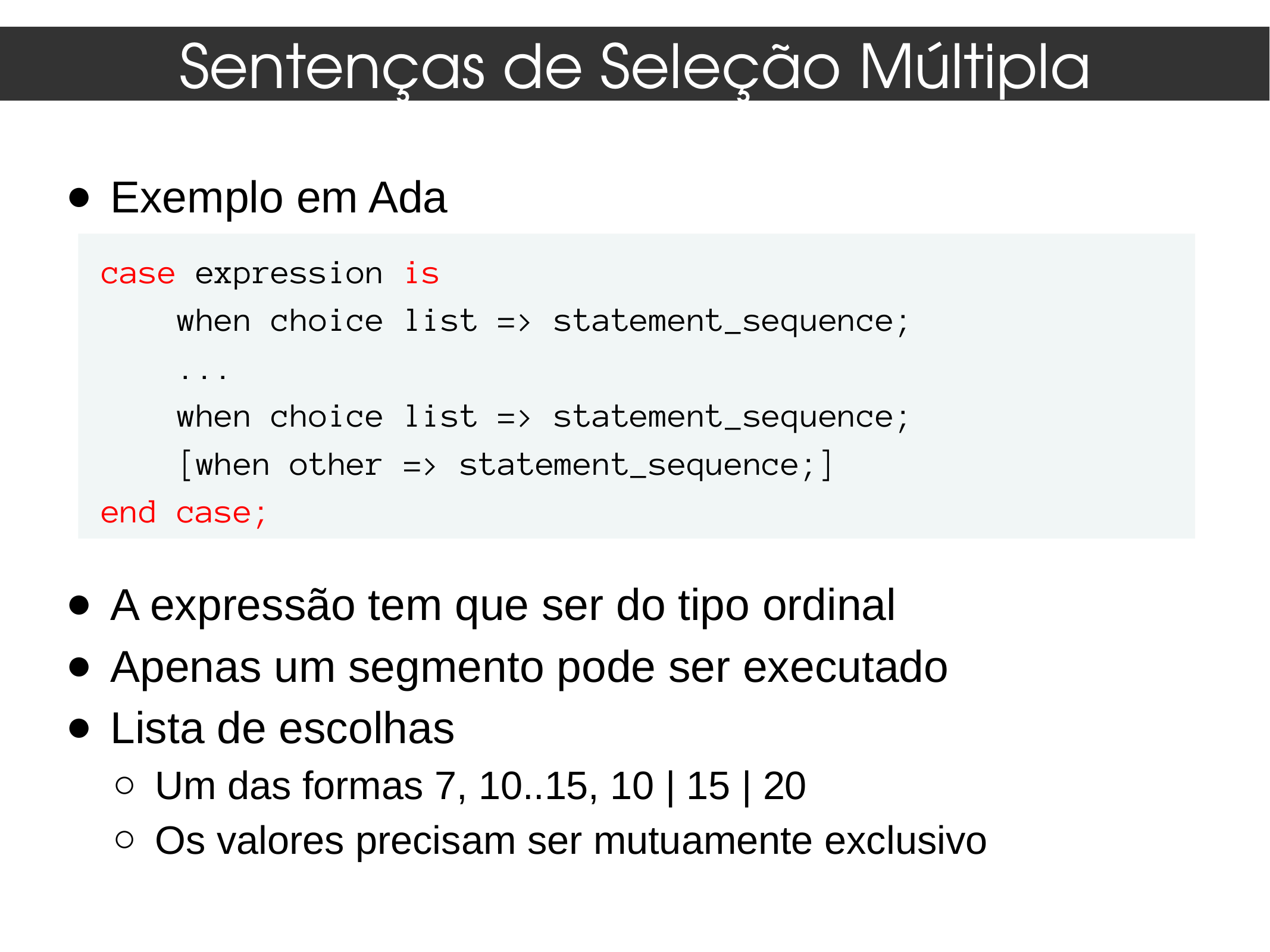

Sentenças de Seleção Múltipla
Exemplo em Ada

A expressão tem que ser do tipo ordinal
Apenas um segmento pode ser executado
Lista de escolhas
Um das formas 7, 10..15, 10 | 15 | 20
Os valores precisam ser mutuamente exclusivo

case expression is
    when choice list => statement_sequence;
    ...
    when choice list => statement_sequence;
    [when other => statement_sequence;]
end case;